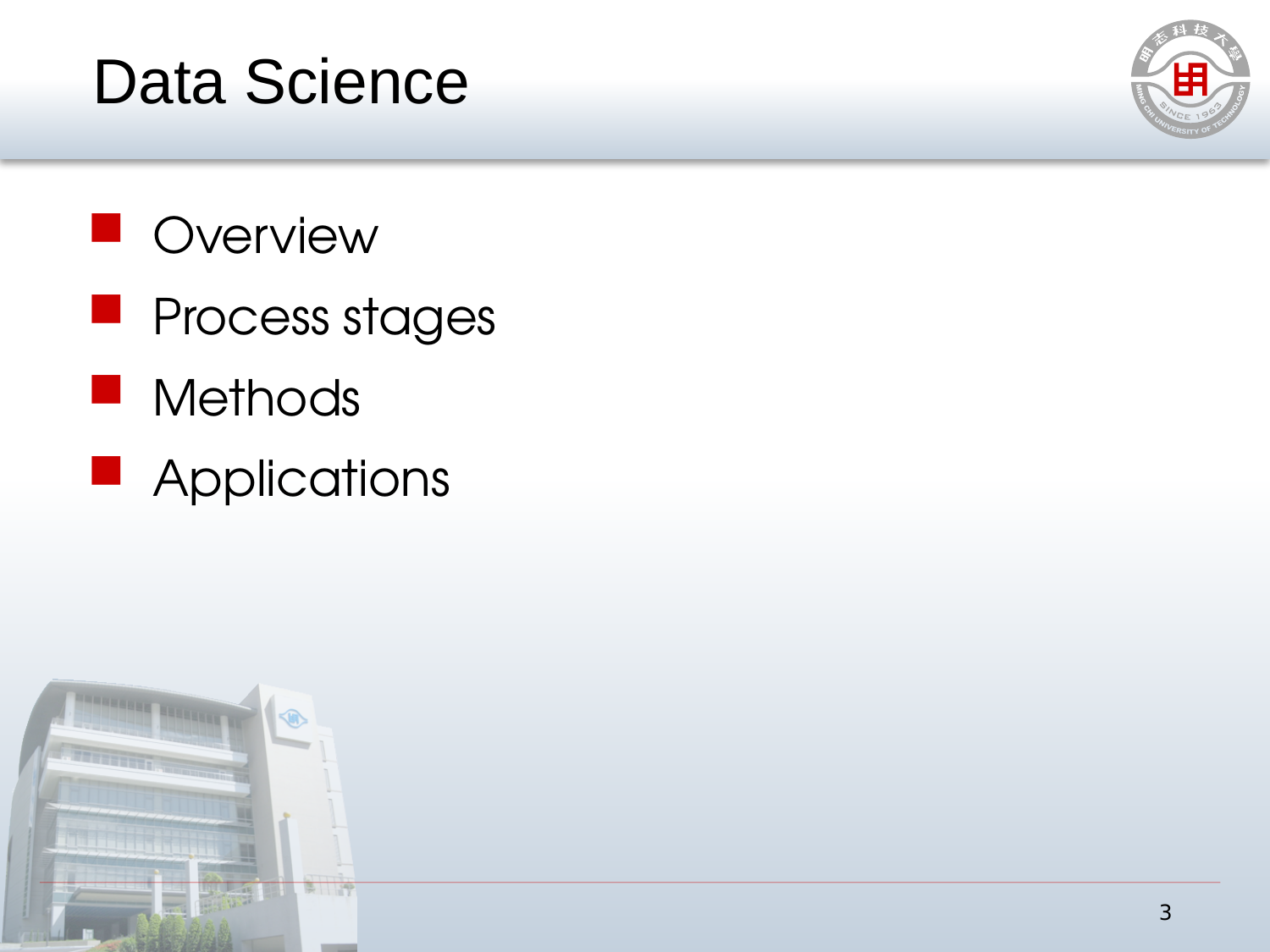

# Data Science
Overview
Process stages
Methods
Applications
3